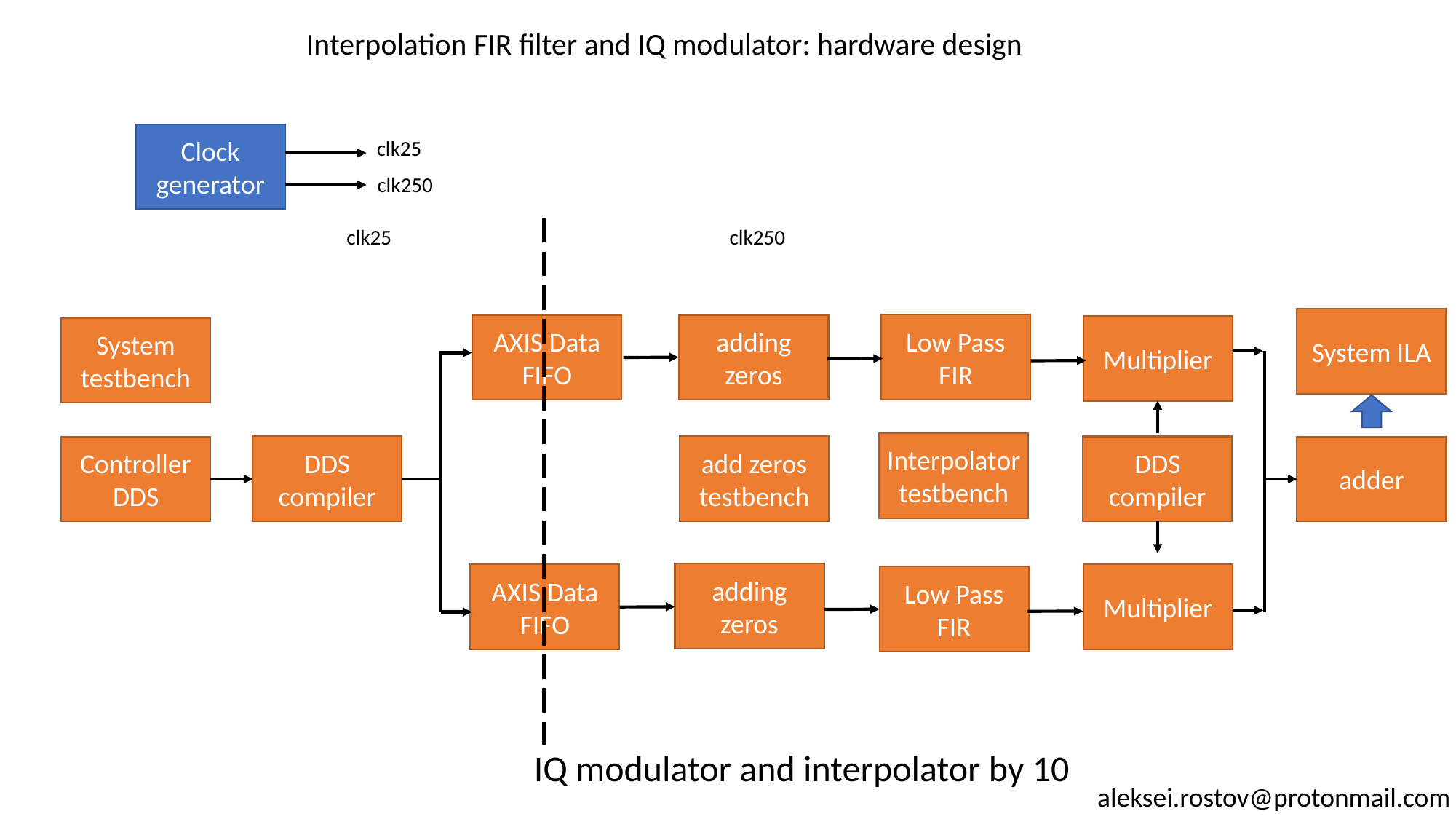

# Interpolation FIR filter and IQ modulator: hardware design
Clock generator
clk25
clk250
clk25
clk250
System ILA
Low Pass FIR
AXIS Data FIFO
adding zeros
Multiplier
System testbench

Interpolator testbench
add zeros testbench
DDS compiler
DDS compiler
Controller DDS
adder
adding zeros
AXIS Data FIFO
Multiplier
Low Pass FIR
IQ modulator and interpolator by 10
aleksei.rostov@protonmail.com